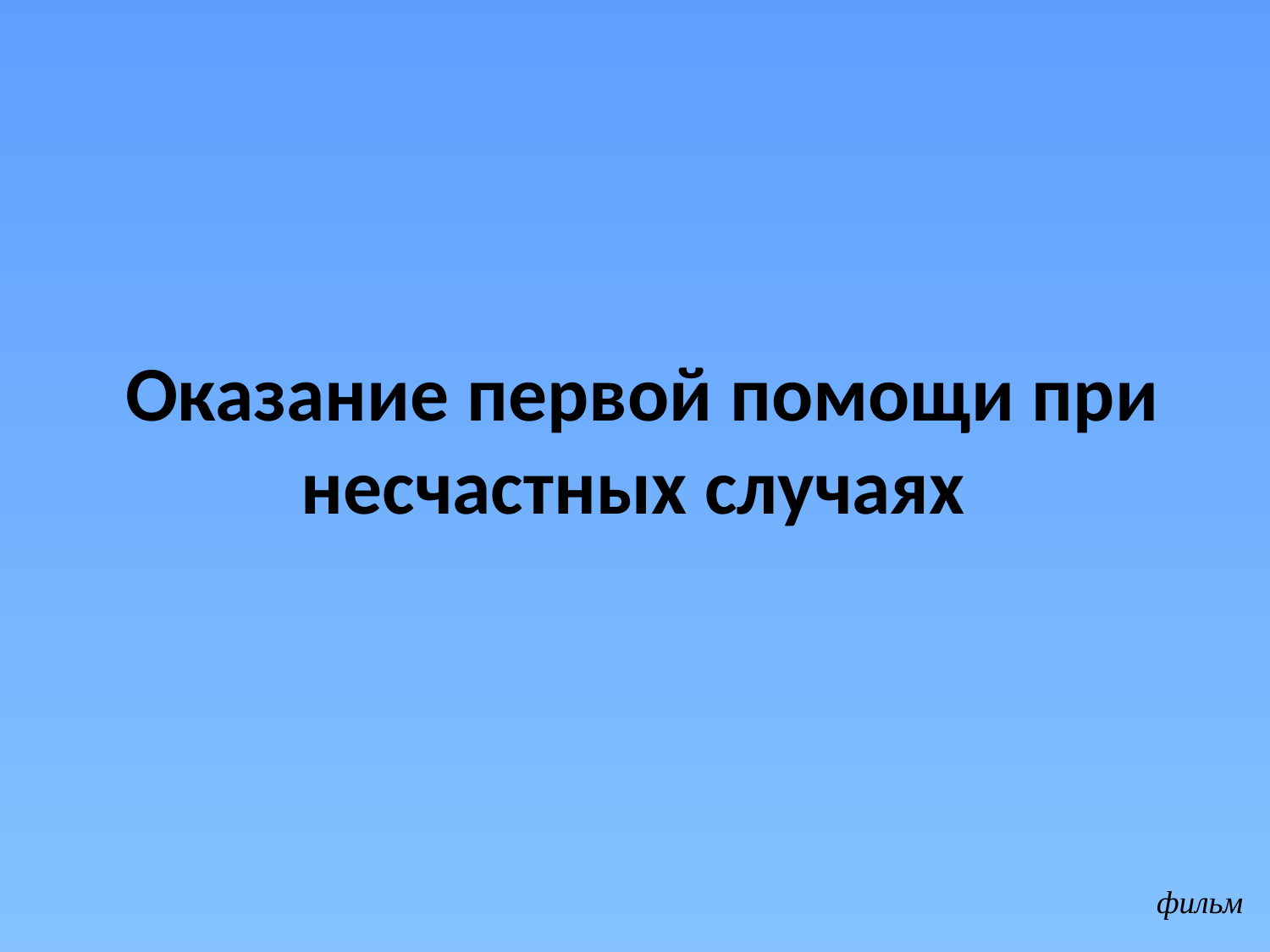

Оказание первой помощи при несчастных случаях
фильм